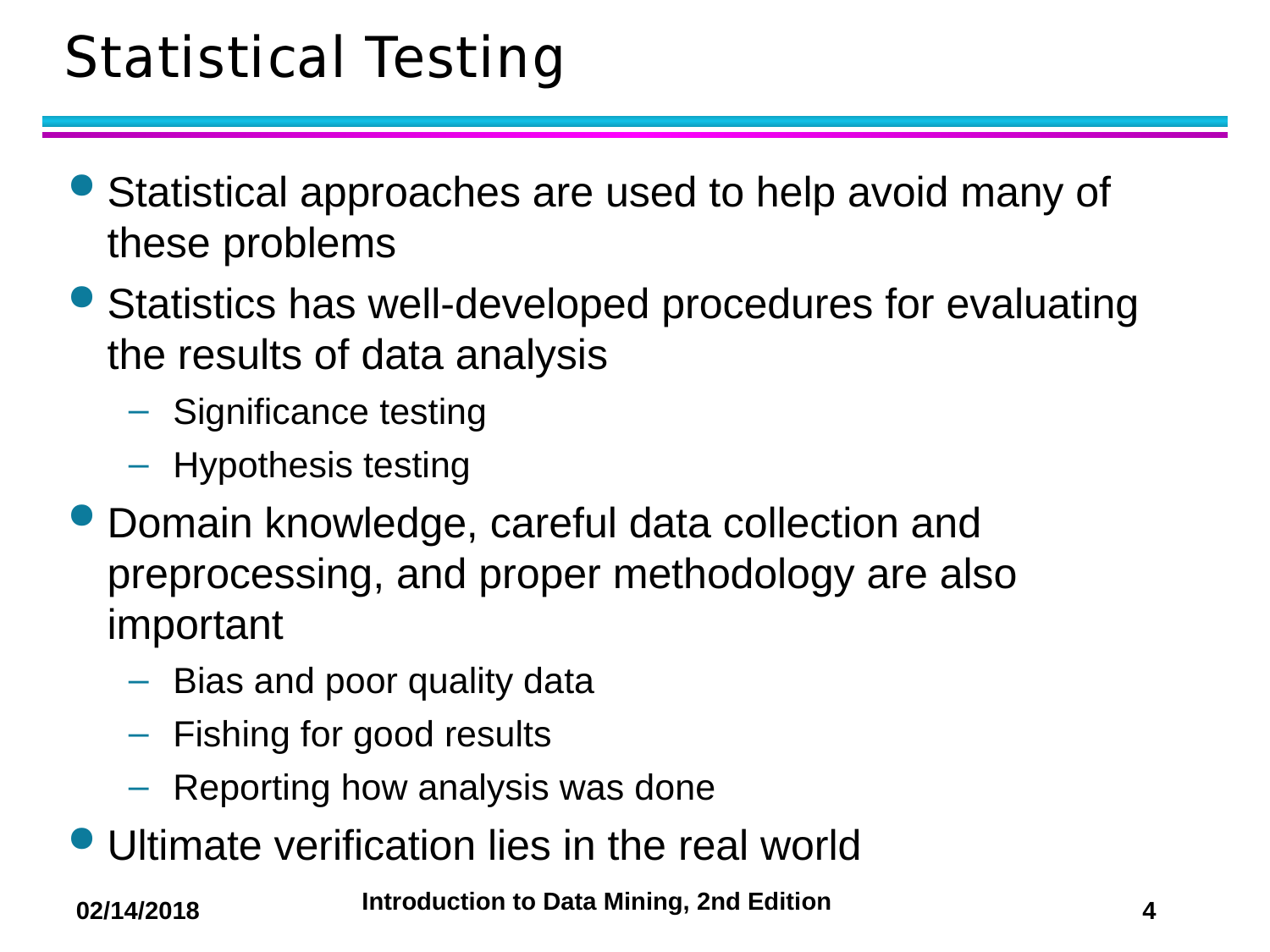

# Statistical Testing
Statistical approaches are used to help avoid many of these problems
Statistics has well-developed procedures for evaluating the results of data analysis
Significance testing
Hypothesis testing
Domain knowledge, careful data collection and preprocessing, and proper methodology are also important
Bias and poor quality data
Fishing for good results
Reporting how analysis was done
Ultimate verification lies in the real world